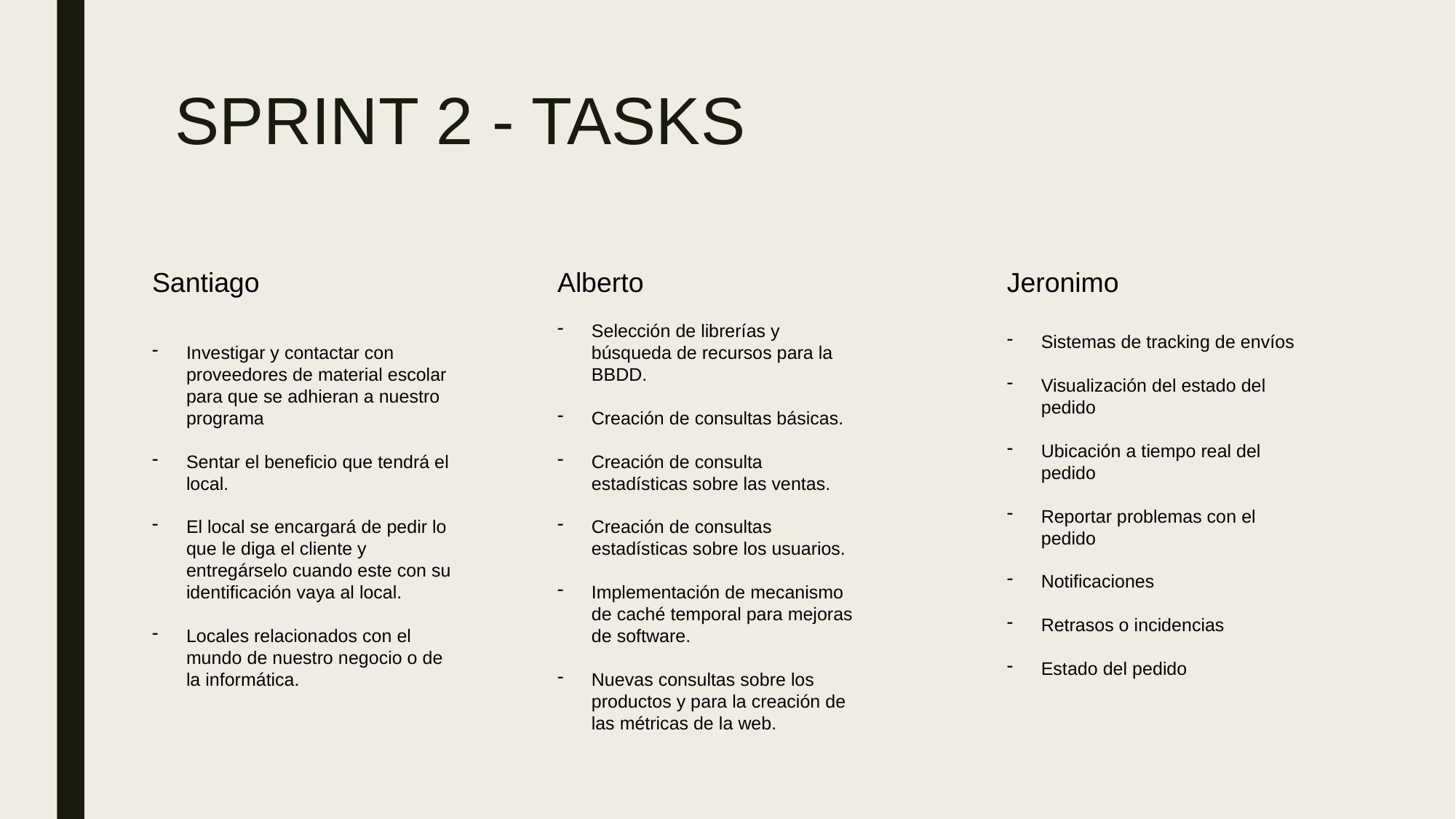

# SPRINT 2 - TASKS

Santiago

Investigar y contactar con proveedores de material escolar para que se adhieran a nuestro programa

Sentar el beneficio que tendrá el local.

El local se encargará de pedir lo que le diga el cliente y entregárselo cuando este con su identificación vaya al local.

Locales relacionados con el mundo de nuestro negocio o de la informática.

Alberto

Selección de librerías y búsqueda de recursos para la BBDD.

Creación de consultas básicas.

Creación de consulta estadísticas sobre las ventas.

Creación de consultas estadísticas sobre los usuarios.

Implementación de mecanismo de caché temporal para mejoras de software.

Nuevas consultas sobre los productos y para la creación de las métricas de la web.
Jeronimo

Sistemas de tracking de envíos

Visualización del estado del pedido

Ubicación a tiempo real del pedido

Reportar problemas con el pedido

Notificaciones

Retrasos o incidencias

Estado del pedido